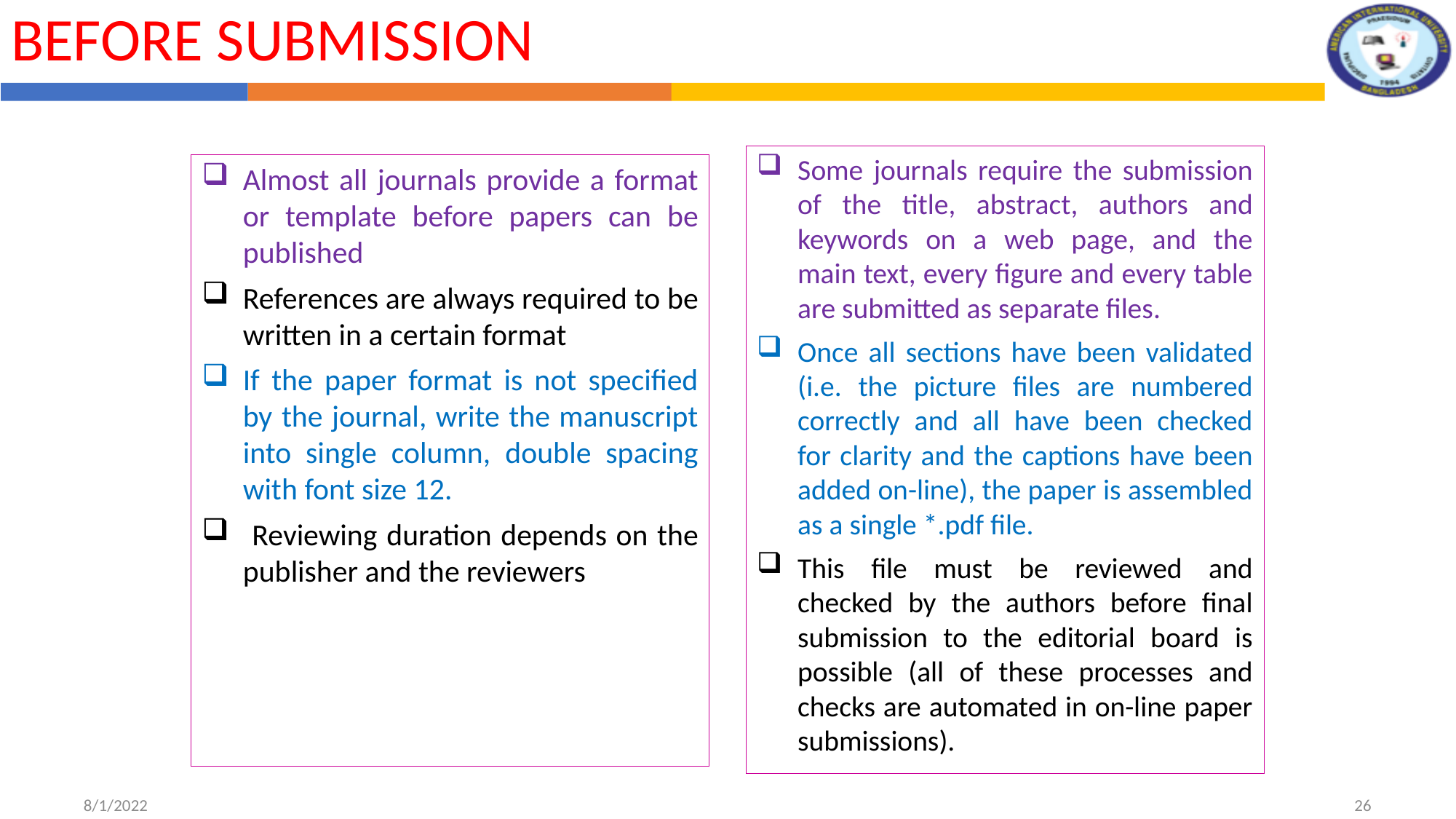

Before Submission
Some journals require the submission of the title, abstract, authors and keywords on a web page, and the main text, every figure and every table are submitted as separate files.
Once all sections have been validated (i.e. the picture files are numbered correctly and all have been checked for clarity and the captions have been added on-line), the paper is assembled as a single *.pdf file.
This file must be reviewed and checked by the authors before final submission to the editorial board is possible (all of these processes and checks are automated in on-line paper submissions).
Almost all journals provide a format or template before papers can be published
References are always required to be written in a certain format
If the paper format is not specified by the journal, write the manuscript into single column, double spacing with font size 12.
 Reviewing duration depends on the publisher and the reviewers

8/1/2022
26